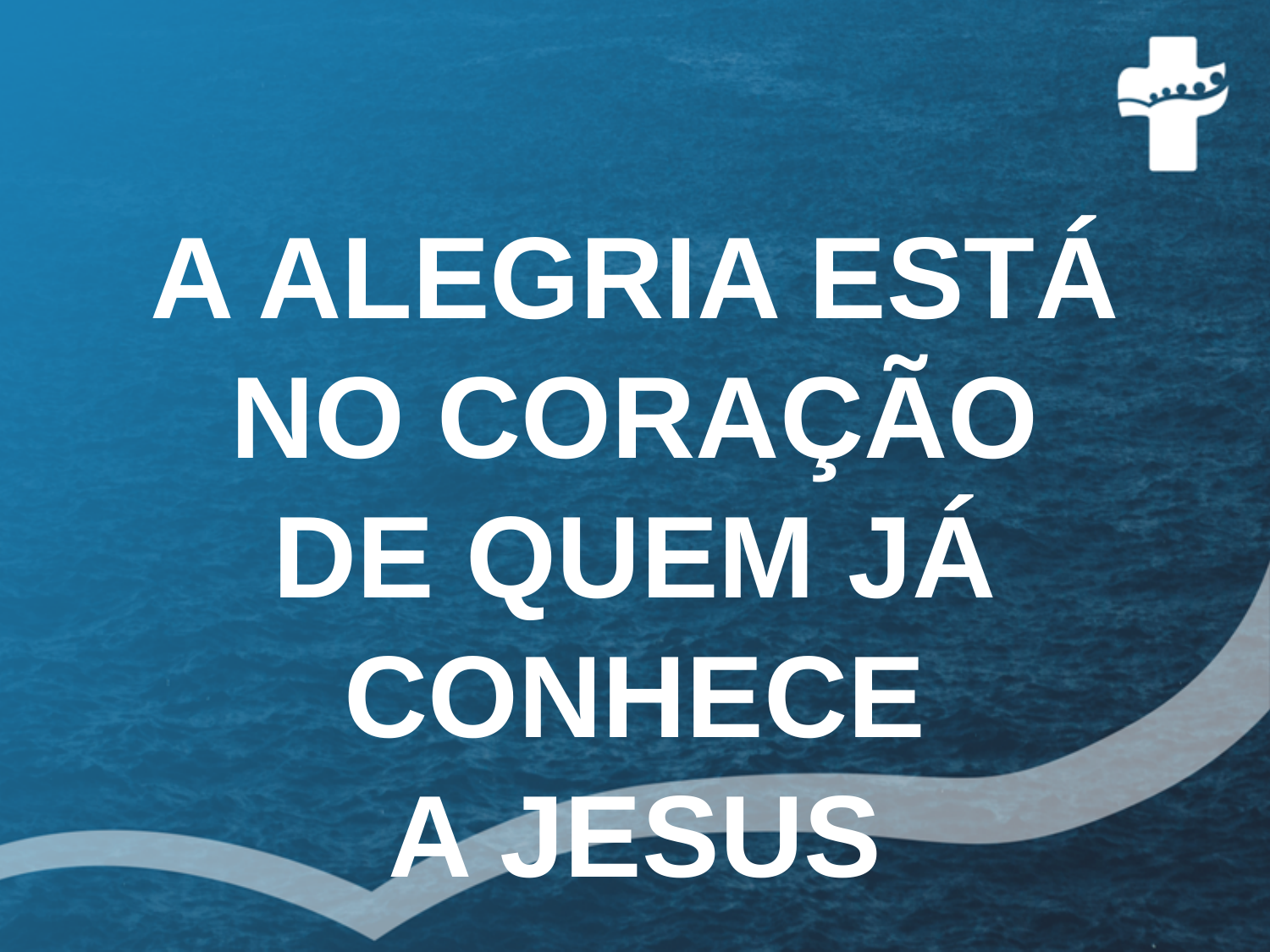

A ALEGRIA ESTÁ
NO CORAÇÃO
DE QUEM JÁ CONHECE
A JESUS